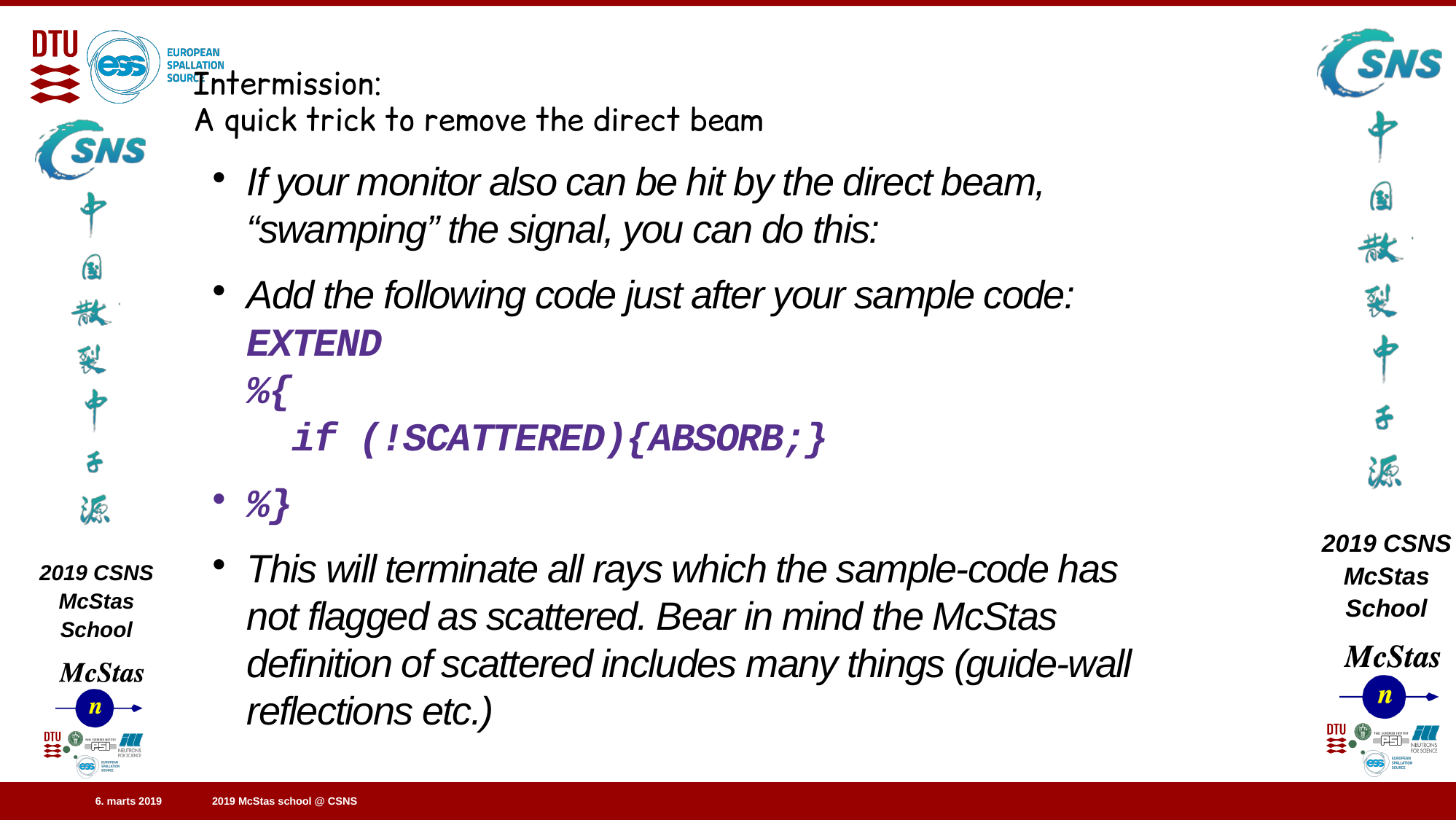

Intermission:
A quick trick to remove the direct beam
If your monitor also can be hit by the direct beam, “swamping” the signal, you can do this:
Add the following code just after your sample code:
EXTEND
%{
  if (!SCATTERED){ABSORB;}
%}
This will terminate all rays which the sample-code has not flagged as scattered. Bear in mind the McStas definition of scattered includes many things (guide-wall reflections etc.)